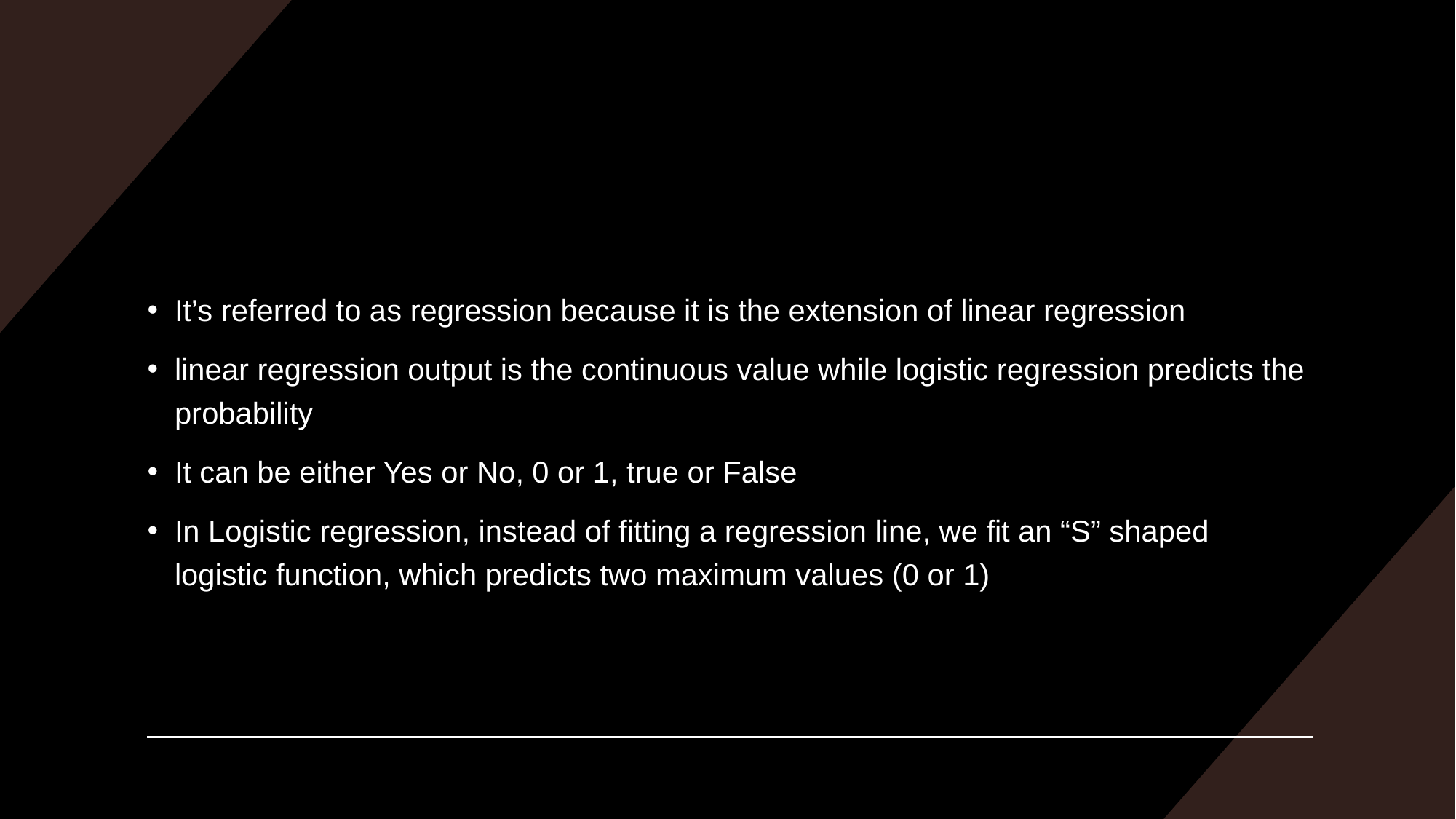

#
It’s referred to as regression because it is the extension of linear regression
linear regression output is the continuous value while logistic regression predicts the probability
It can be either Yes or No, 0 or 1, true or False
In Logistic regression, instead of fitting a regression line, we fit an “S” shaped logistic function, which predicts two maximum values (0 or 1)